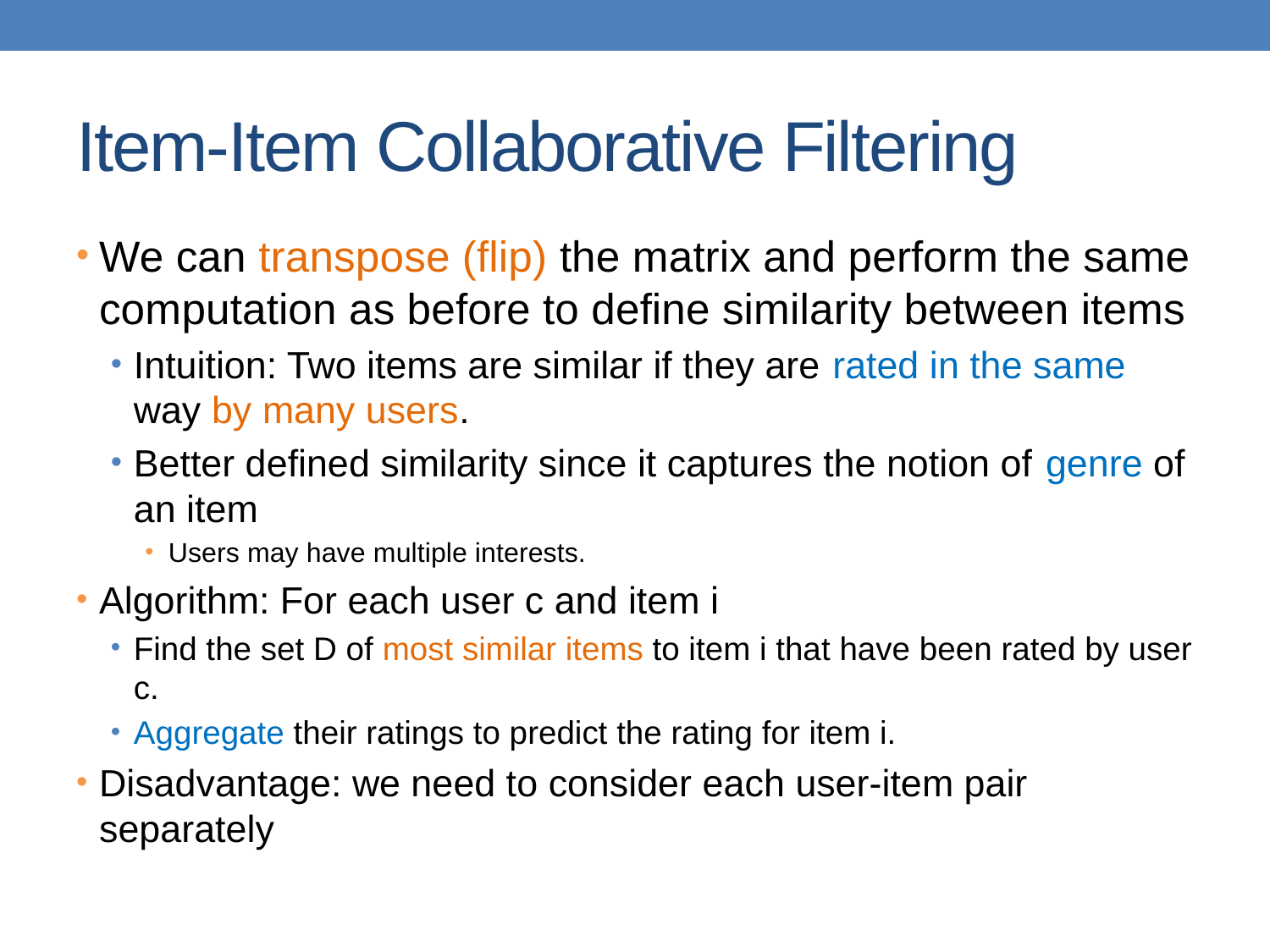

# Item-Item Collaborative Filtering
We can transpose (flip) the matrix and perform the same computation as before to define similarity between items
Intuition: Two items are similar if they are rated in the same way by many users.
Better defined similarity since it captures the notion of genre of an item
Users may have multiple interests.
Algorithm: For each user c and item i
Find the set D of most similar items to item i that have been rated by user c.
Aggregate their ratings to predict the rating for item i.
Disadvantage: we need to consider each user-item pair separately